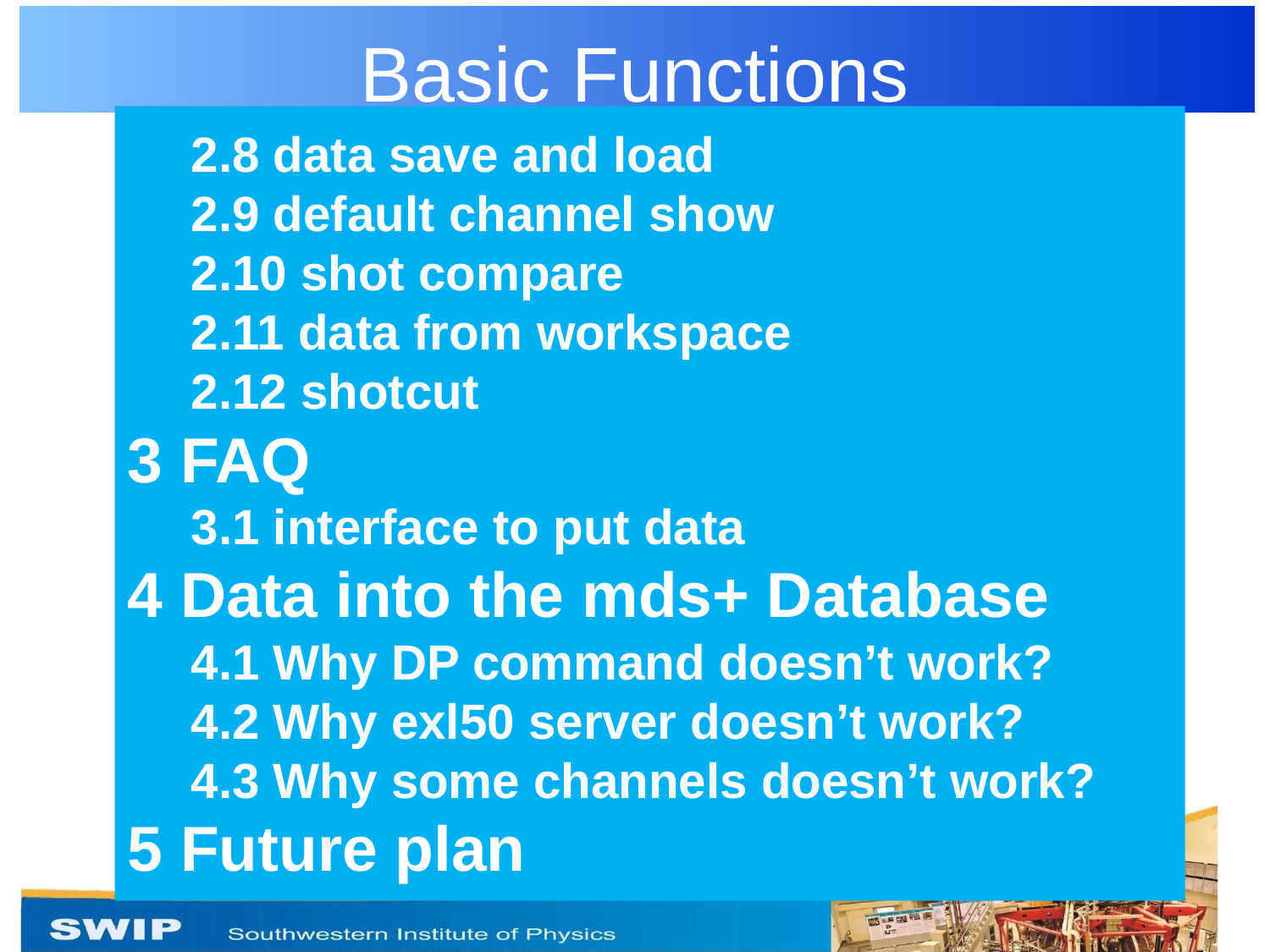

# Basic Functions

2.8 data save and load
2.9 default channel show
2.10 shot compare
2.11 data from workspace
2.12 shotcut
3 FAQ
3.1 interface to put data
4 Data into the mds+ Database
4.1 Why DP command doesn’t work?
4.2 Why exl50 server doesn’t work?
4.3 Why some channels doesn’t work?
5 Future plan